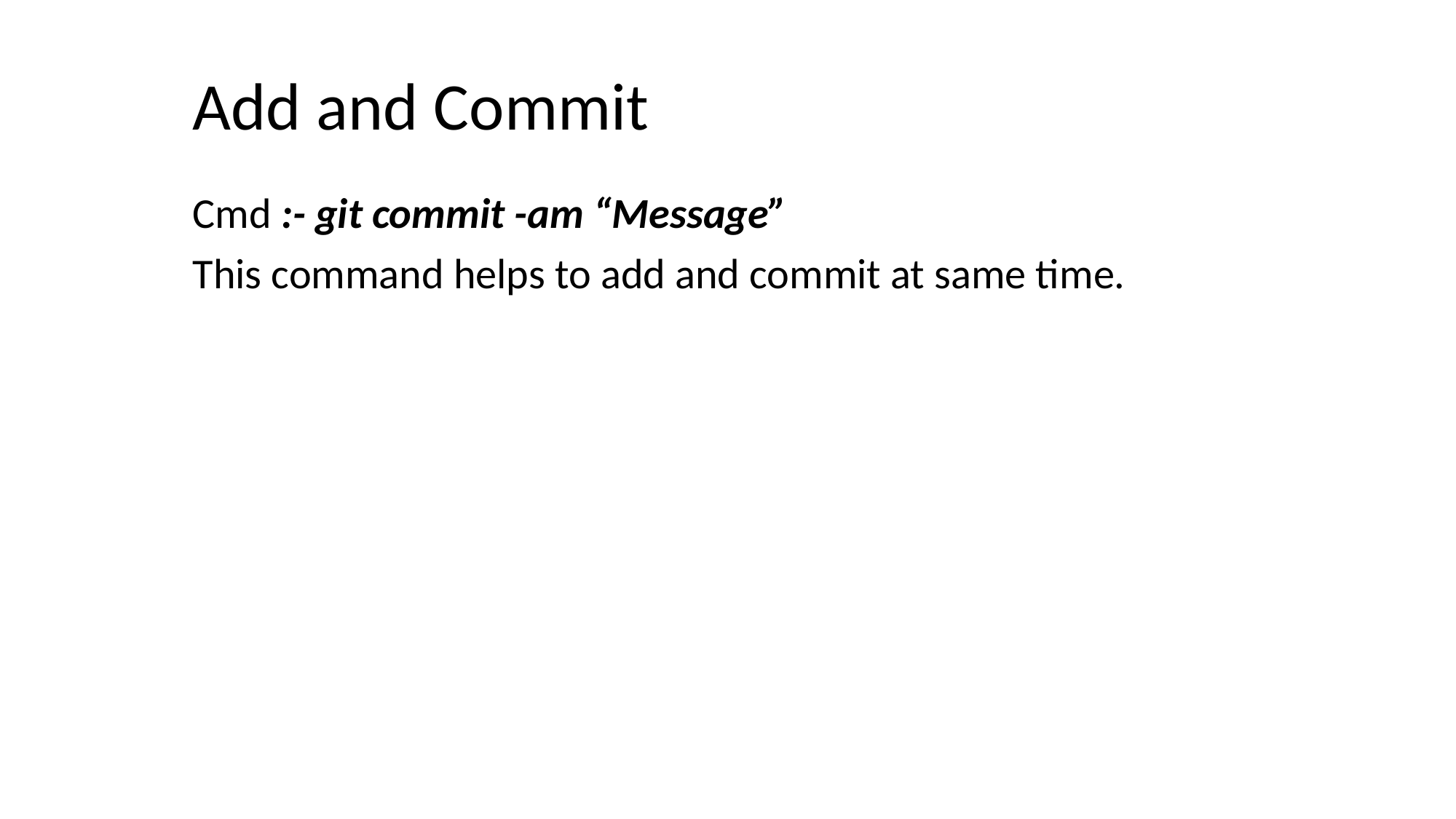

# Add and Commit
Cmd :- git commit -am “Message”
This command helps to add and commit at same time.